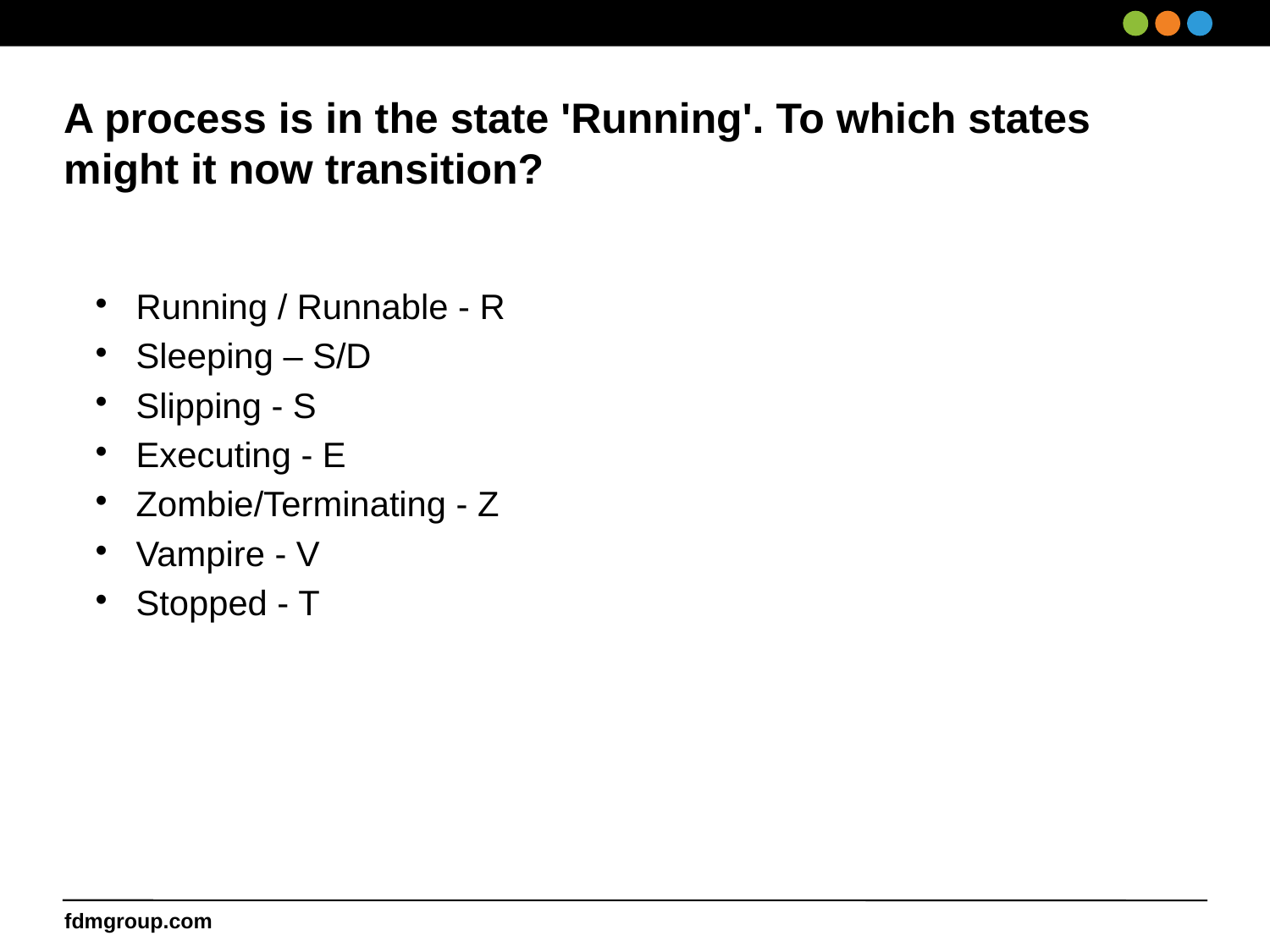

# A process is in the state 'Running'. To which states might it now transition?
Running / Runnable - R
Sleeping – S/D
Slipping - S
Executing - E
Zombie/Terminating - Z
Vampire - V
Stopped - T